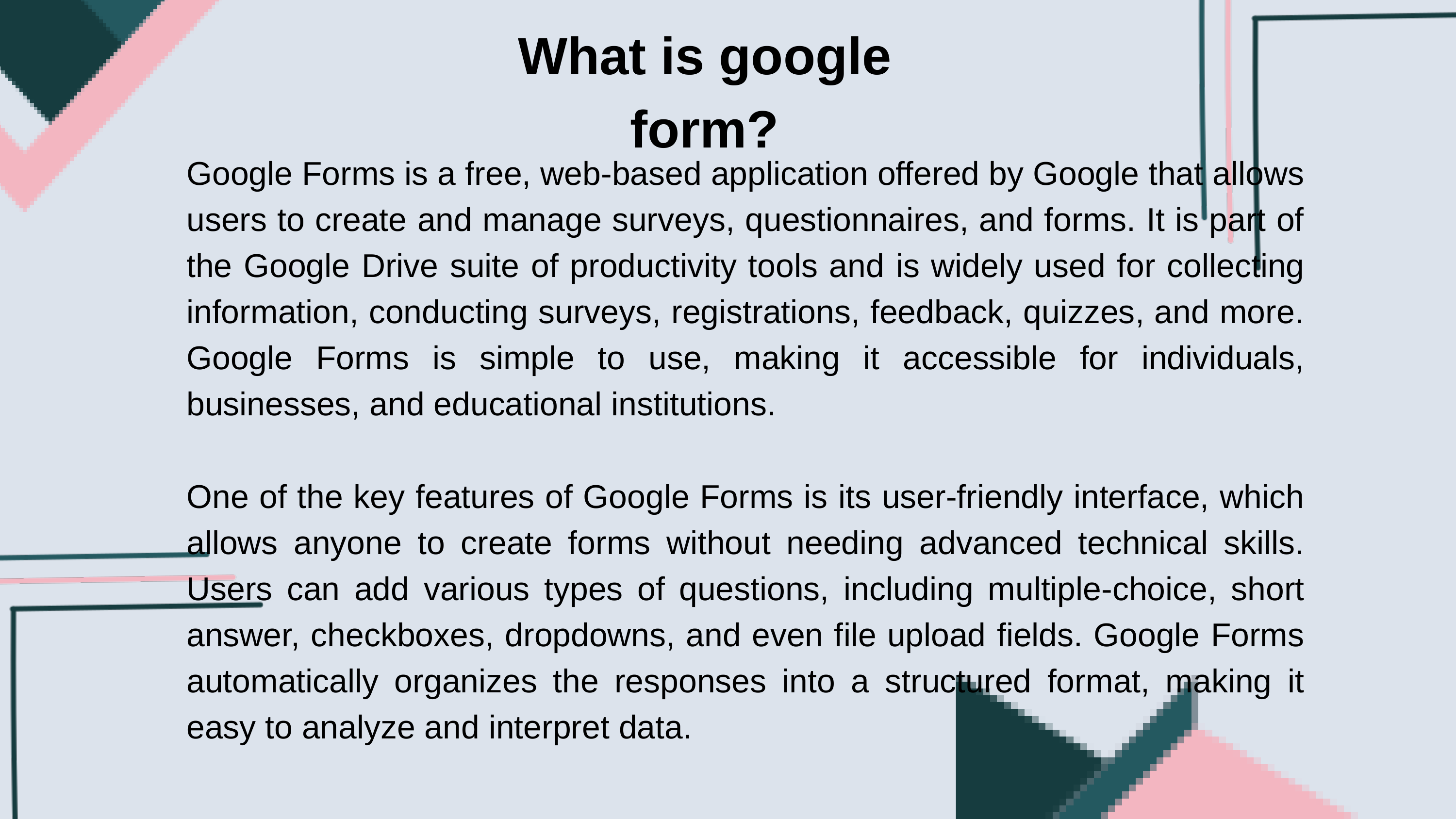

What is google form?
Google Forms is a free, web-based application offered by Google that allows users to create and manage surveys, questionnaires, and forms. It is part of the Google Drive suite of productivity tools and is widely used for collecting information, conducting surveys, registrations, feedback, quizzes, and more. Google Forms is simple to use, making it accessible for individuals, businesses, and educational institutions.

One of the key features of Google Forms is its user-friendly interface, which allows anyone to create forms without needing advanced technical skills. Users can add various types of questions, including multiple-choice, short answer, checkboxes, dropdowns, and even file upload fields. Google Forms automatically organizes the responses into a structured format, making it easy to analyze and interpret data.